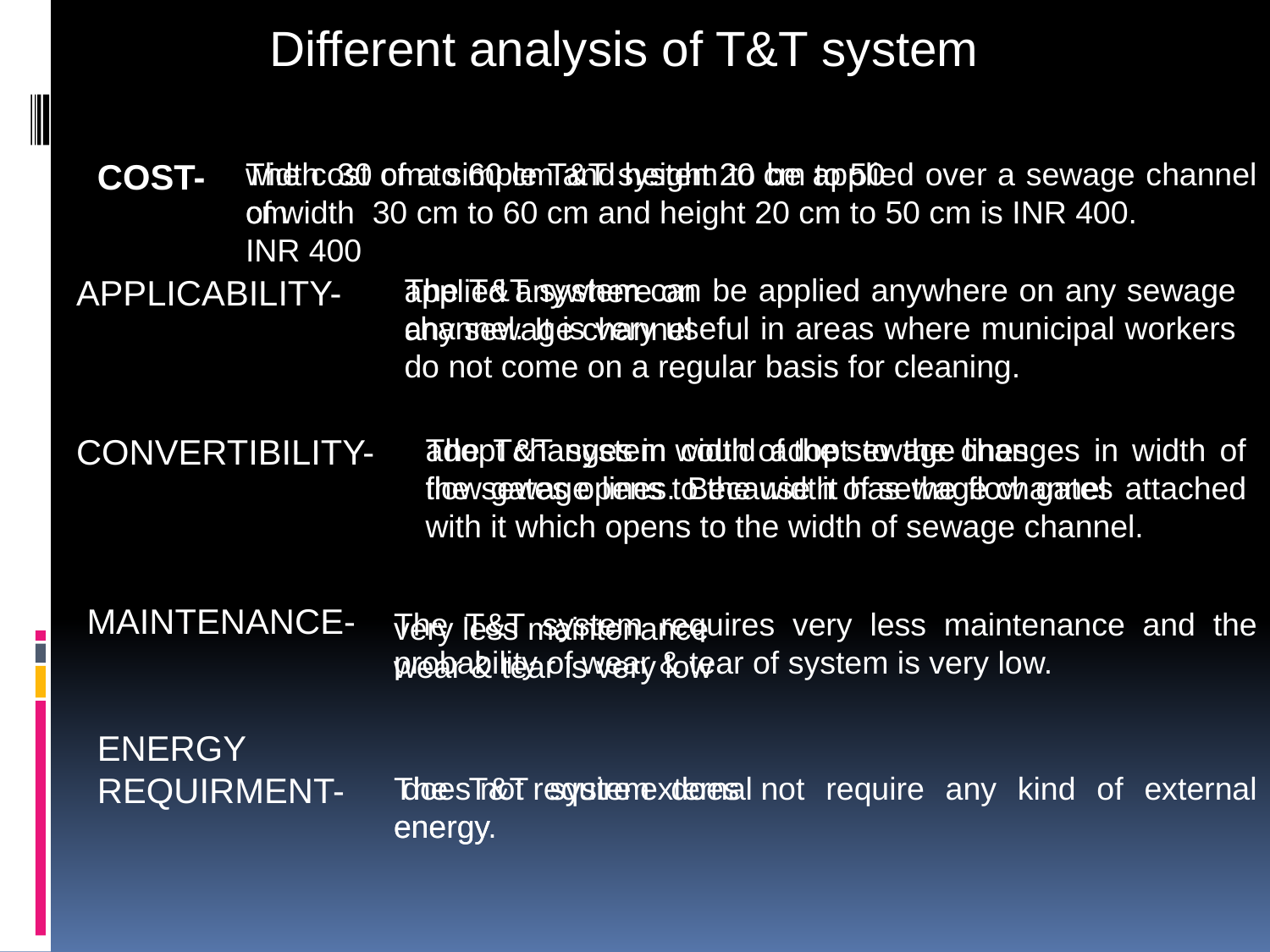

Different analysis of T&T system
COST-
The cost of a simple T&T system to be applied over a sewage channel of width  30 cm to 60 cm and height 20 cm to 50 cm is INR 400.
width  30 cm to 60 cm and height 20 cm to 50 cm
INR 400
The T&T system can be applied anywhere on any sewage channel. It is very useful in areas where municipal workers do not come on a regular basis for cleaning.
APPLICABILITY-
applied anywhere on any sewage channel
CONVERTIBILITY-
The T&T system could adopt to the changes in width of the sewage lines. Because it has the flow gates attached with it which opens to the width of sewage channel.
adopt changes in width of the sewage lines
flow gates opens to the width of sewage channel
MAINTENANCE-
The T&T system requires very less maintenance and the probability of wear & tear of system is very low.
very less maintenance
wear & tear is very low

ENERGY
REQUIRMENT-
The T&T system does not require any kind of external energy.
 does not require external energy